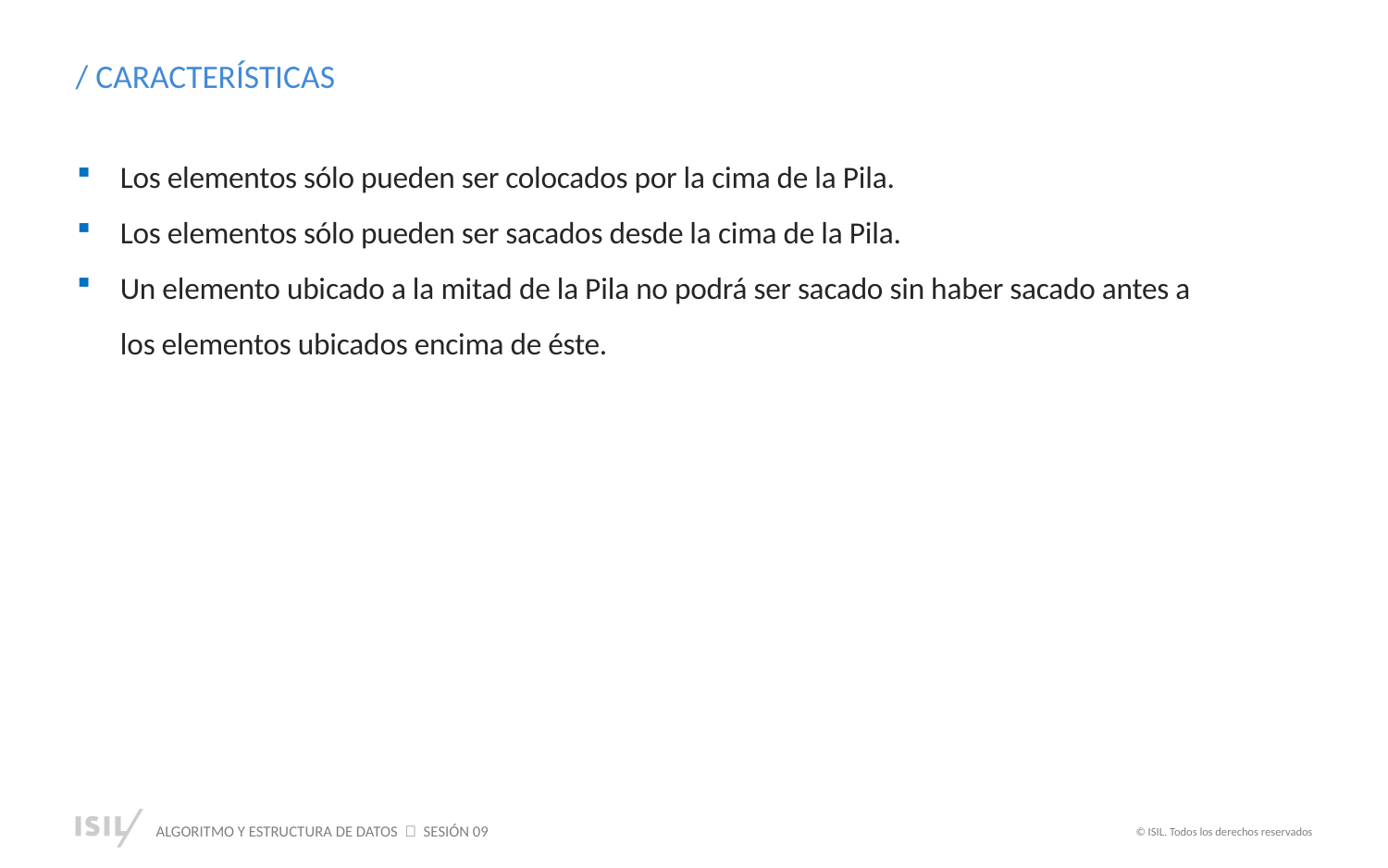

/ CARACTERÍSTICAS
Los elementos sólo pueden ser colocados por la cima de la Pila.
Los elementos sólo pueden ser sacados desde la cima de la Pila.
Un elemento ubicado a la mitad de la Pila no podrá ser sacado sin haber sacado antes a los elementos ubicados encima de éste.